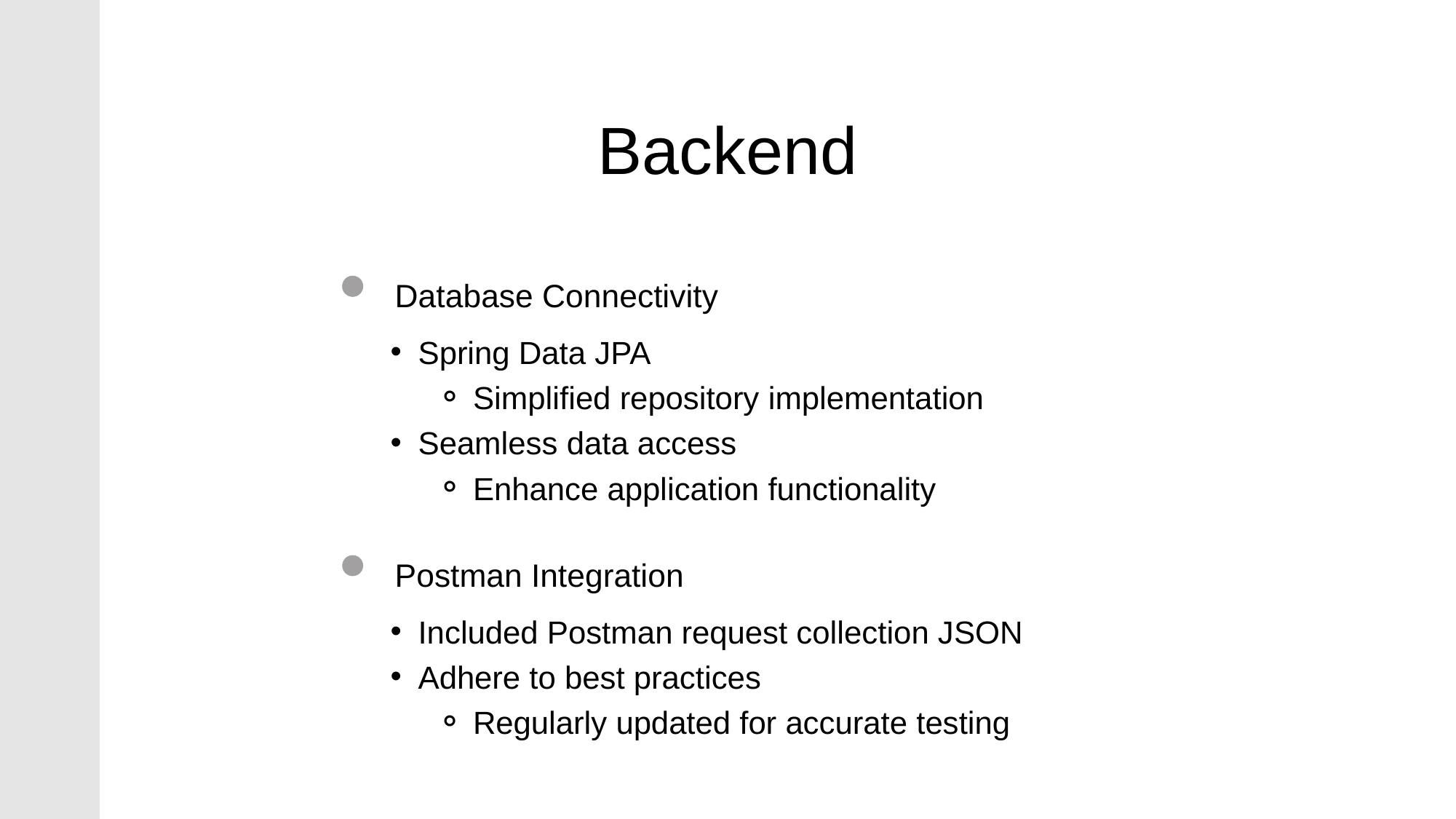

Backend
Database Connectivity

Spring Data JPA
Simplified repository implementation
Seamless data access
Enhance application functionality
Postman Integration

Included Postman request collection JSON
Adhere to best practices
Regularly updated for accurate testing